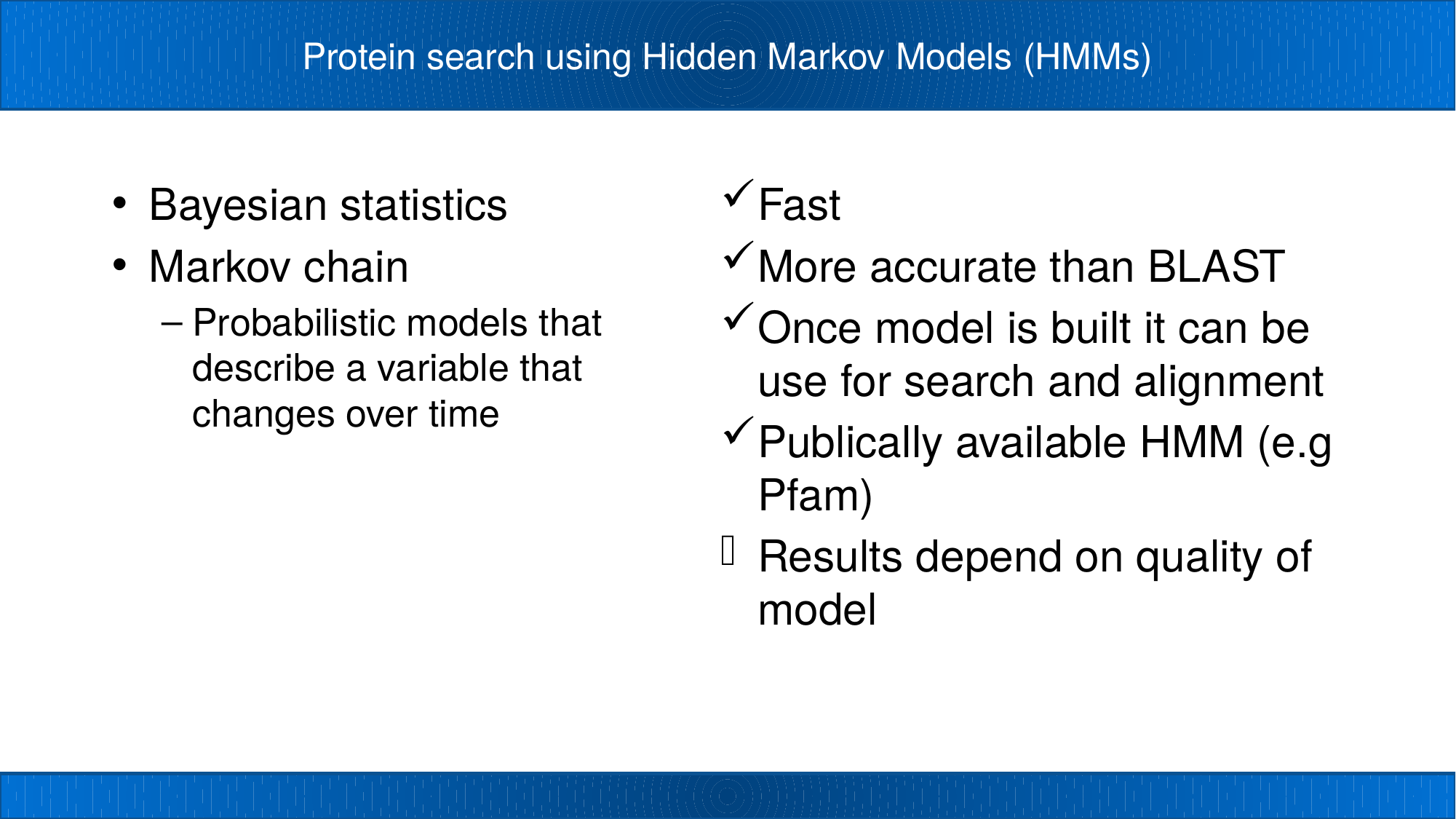

# Protein search using Hidden Markov Models (HMMs)
Fast
More accurate than BLAST
Once model is built it can be use for search and alignment
Publically available HMM (e.g Pfam)
Results depend on quality of model

Bayesian statistics
Markov chain
Probabilistic models that describe a variable that changes over time